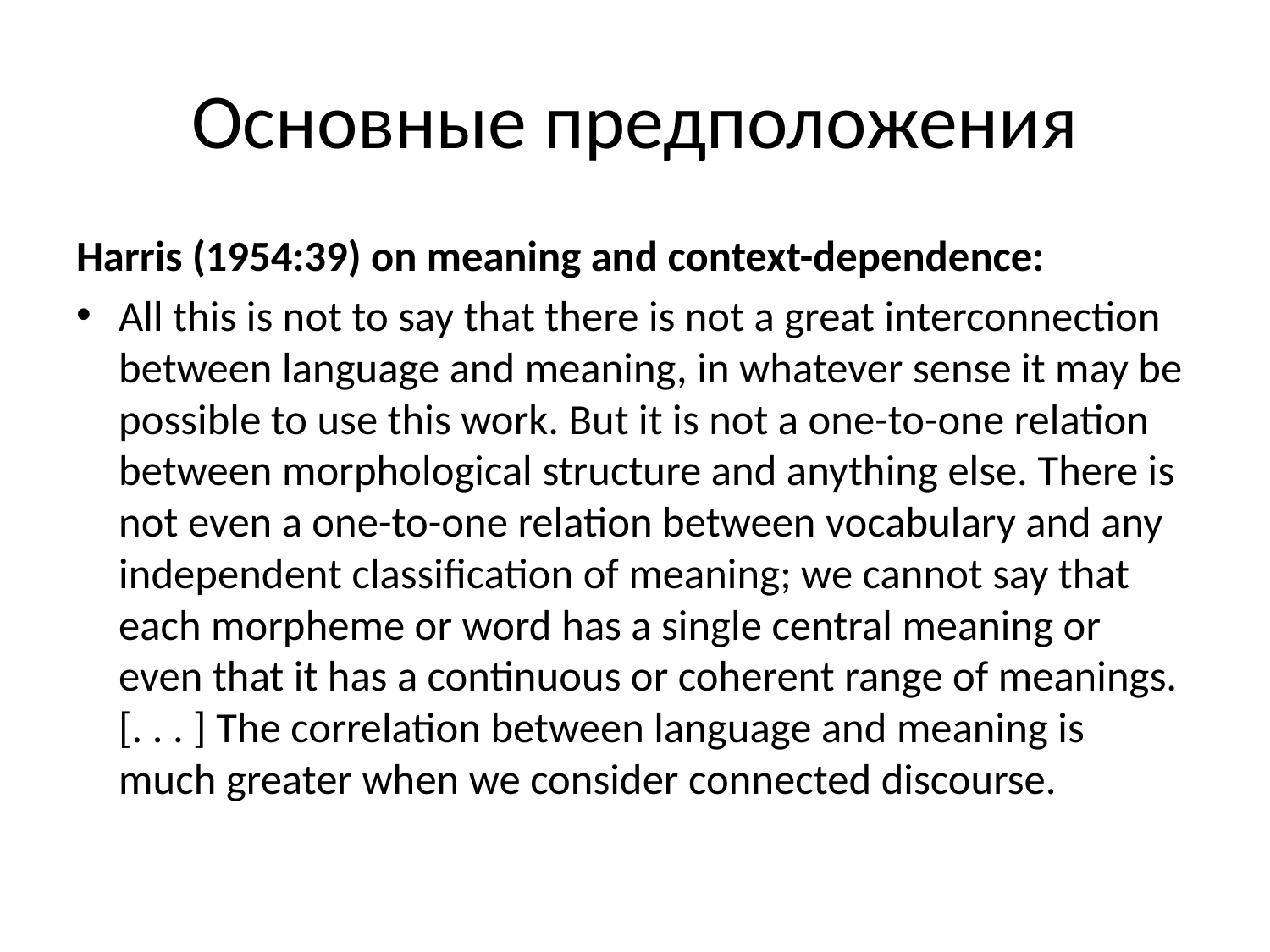

# Основные предположения
Harris (1954:39) on meaning and context-dependence:
All this is not to say that there is not a great interconnection between language and meaning, in whatever sense it may be possible to use this work. But it is not a one-to-one relation between morphological structure and anything else. There is not even a one-to-one relation between vocabulary and any independent classification of meaning; we cannot say that each morpheme or word has a single central meaning or even that it has a continuous or coherent range of meanings.[. . . ] The correlation between language and meaning is much greater when we consider connected discourse.